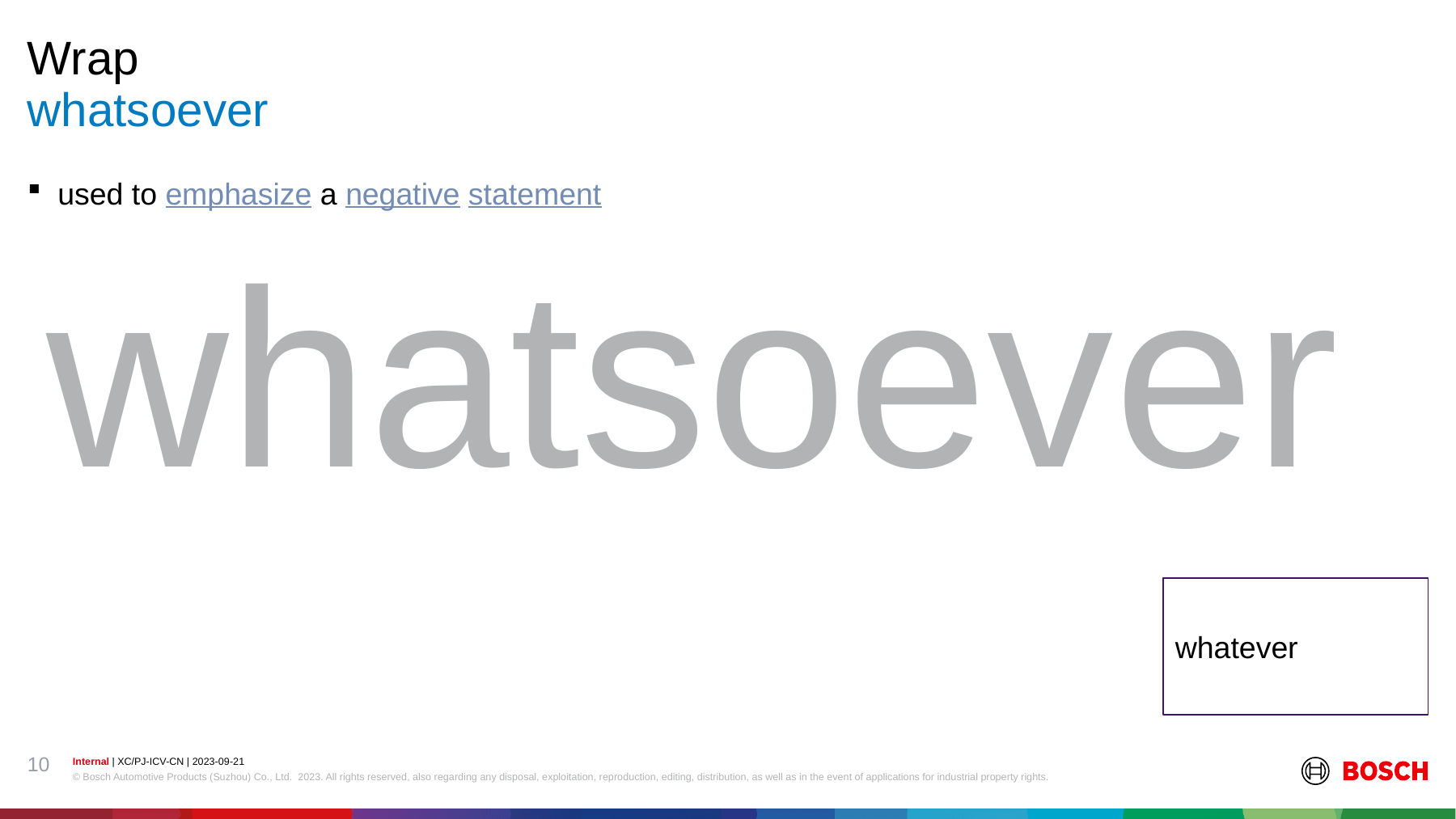

Wrap
# whatsoever
used to emphasize a negative statement
whatsoever
whatever
10